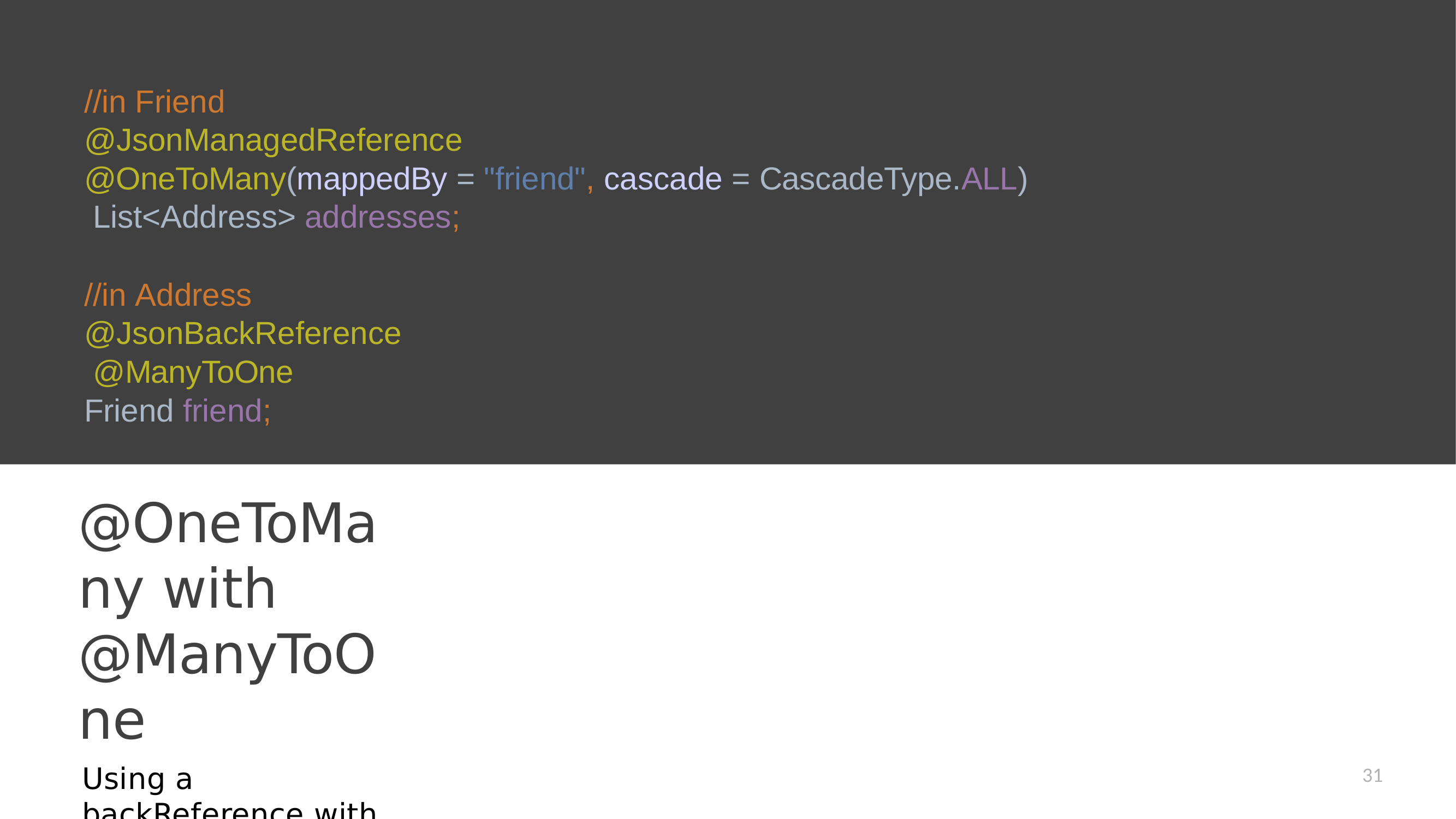

# //in Friend  @JsonManagedReference
@OneToMany(mappedBy = "friend", cascade = CascadeType.ALL)  List<Address> addresses;
//in Address  @JsonBackReference  @ManyToOne
Friend friend;

@OneToMany with @ManyToOne
Using a backReference with a Foreign Key in the database
Add Json..Reference annotation otherwise a infinite loop  In Postman everything stays the same
31